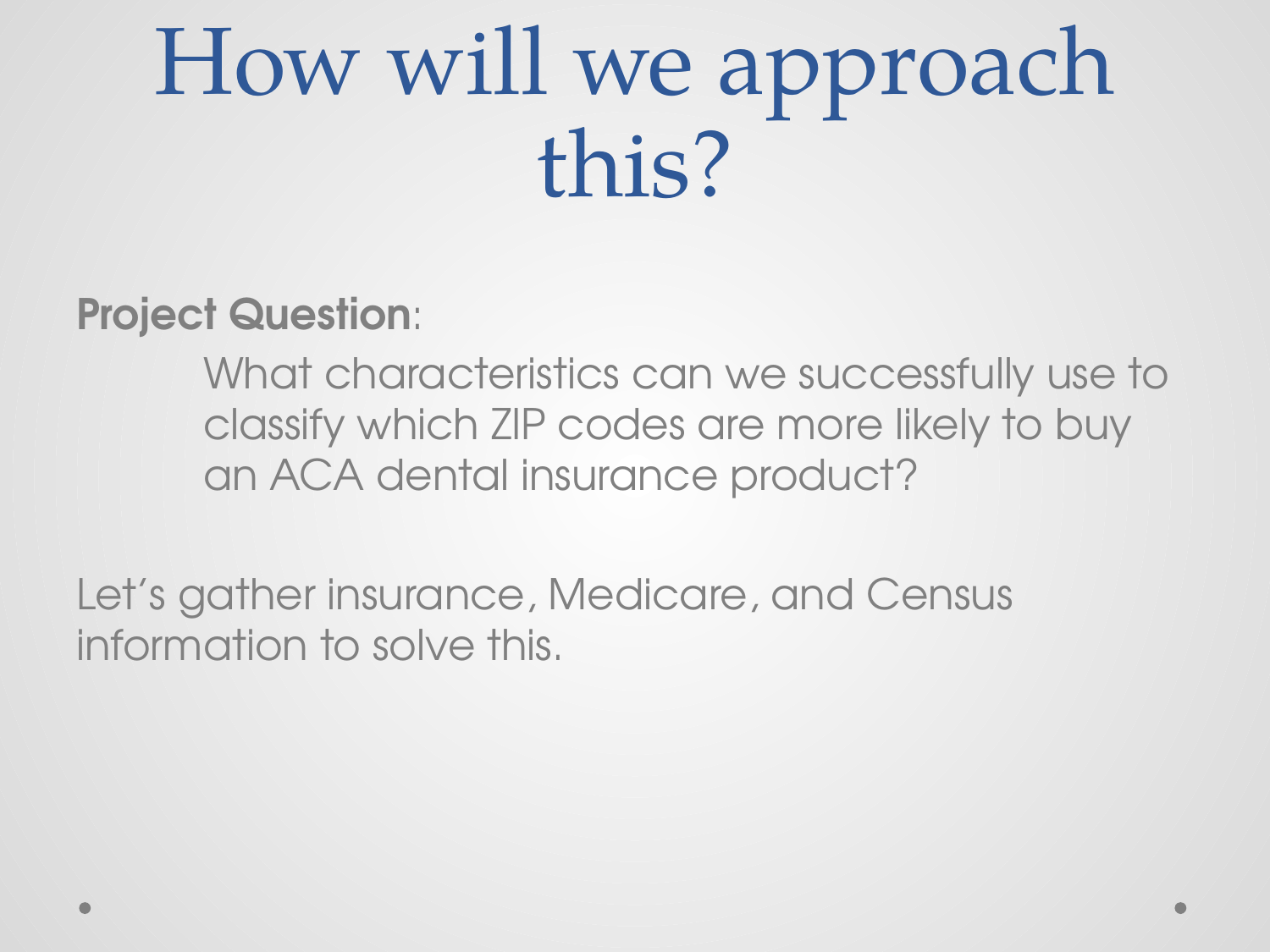

# How will we approach this?

Project Question:
	What characteristics can we successfully use to 	classify which ZIP codes are more likely to buy 	an ACA dental insurance product?

Let’s gather insurance, Medicare, and Census information to solve this.